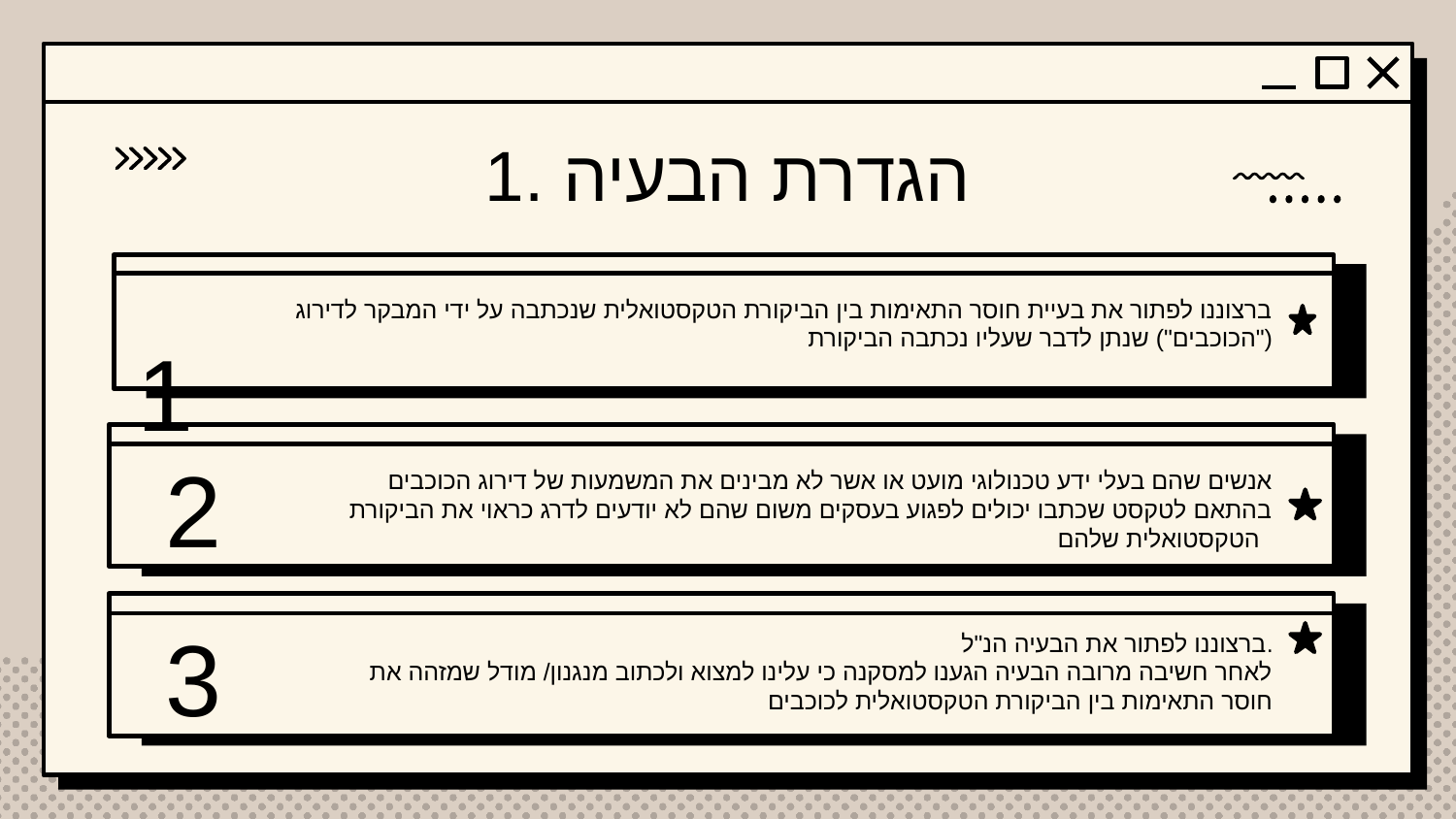

1. הגדרת הבעיה

# 1
ברצוננו לפתור את בעיית חוסר התאימות בין הביקורת הטקסטואלית שנכתבה על ידי המבקר לדירוג ("הכוכבים") שנתן לדבר שעליו נכתבה הביקורת

2
אנשים שהם בעלי ידע טכנולוגי מועט או אשר לא מבינים את המשמעות של דירוג הכוכבים בהתאם לטקסט שכתבו יכולים לפגוע בעסקים משום שהם לא יודעים לדרג כראוי את הביקורת הטקסטואלית שלהם

ברצוננו לפתור את הבעיה הנ"ל.
לאחר חשיבה מרובה הבעיה הגענו למסקנה כי עלינו למצוא ולכתוב מנגנון/ מודל שמזהה את חוסר התאימות בין הביקורת הטקסטואלית לכוכבים

3